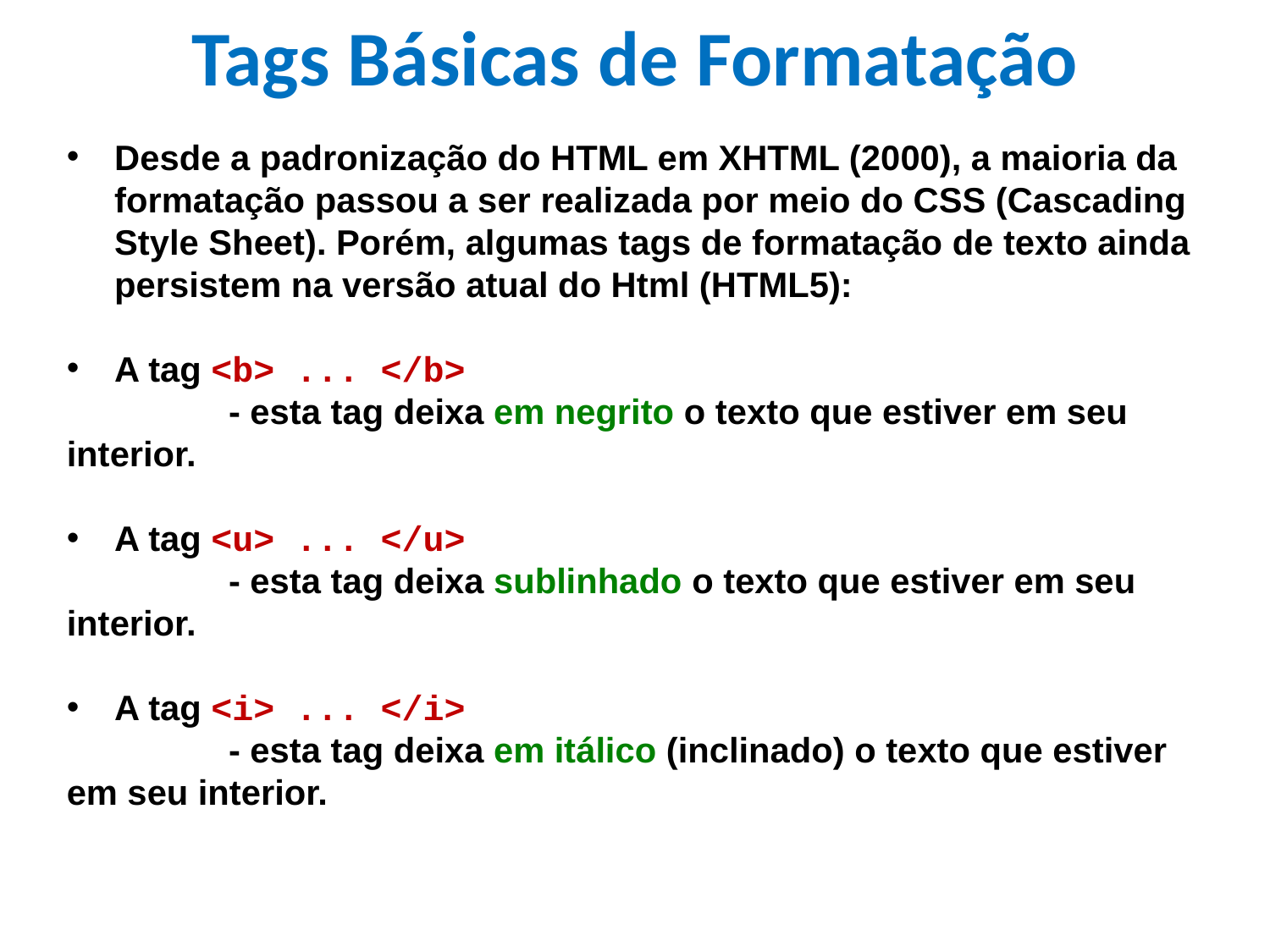

Tags Básicas de Formatação
Desde a padronização do HTML em XHTML (2000), a maioria da formatação passou a ser realizada por meio do CSS (Cascading Style Sheet). Porém, algumas tags de formatação de texto ainda persistem na versão atual do Html (HTML5):

A tag <b> ... </b>
	- esta tag deixa em negrito o texto que estiver em seu interior.

A tag <u> ... </u>
	- esta tag deixa sublinhado o texto que estiver em seu interior.

A tag <i> ... </i>
	- esta tag deixa em itálico (inclinado) o texto que estiver em seu interior.